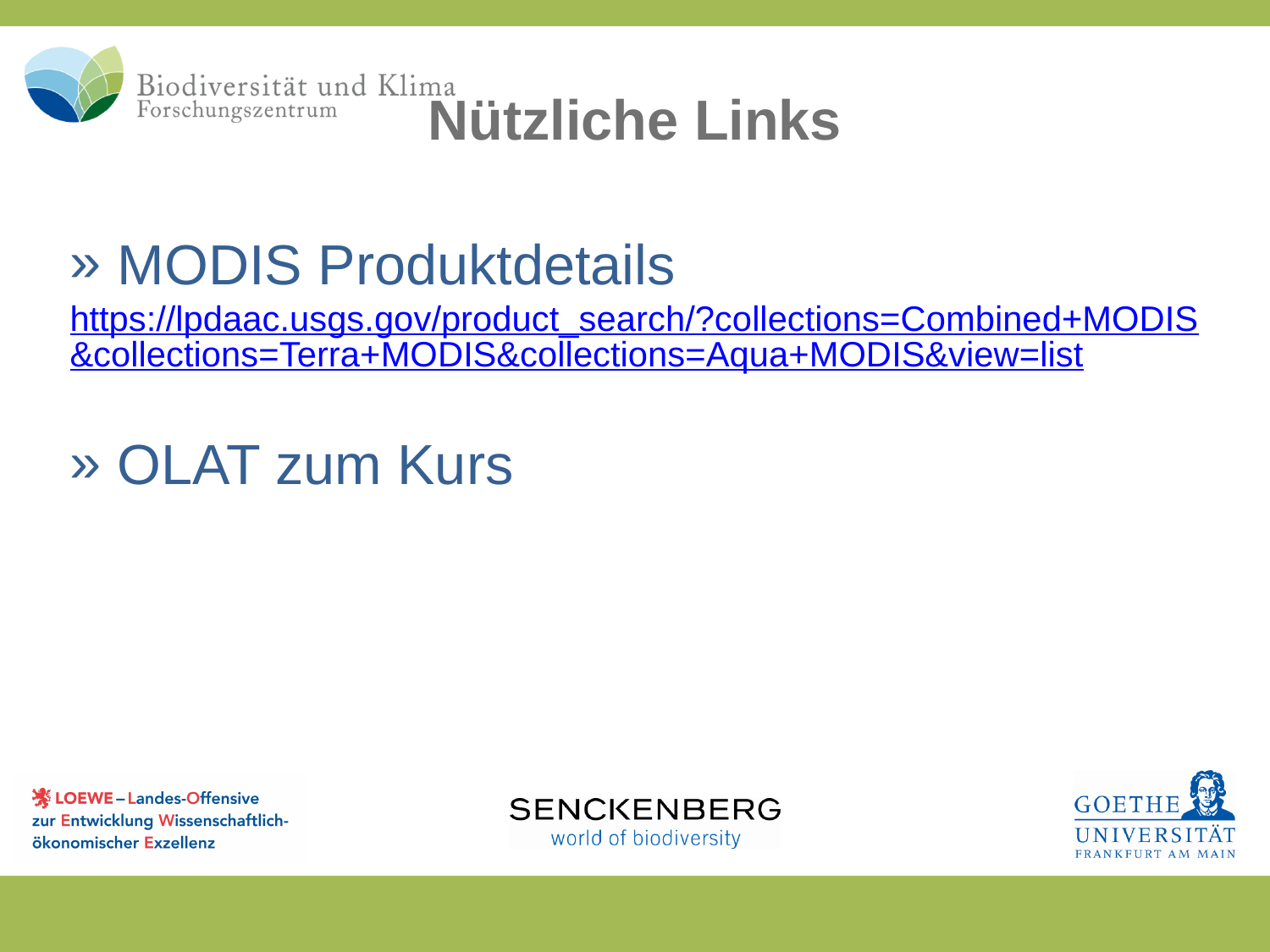

Nützliche Links
MODIS Produktdetails
https://lpdaac.usgs.gov/product_search/?collections=Combined+MODIS&collections=Terra+MODIS&collections=Aqua+MODIS&view=list

OLAT zum Kurs